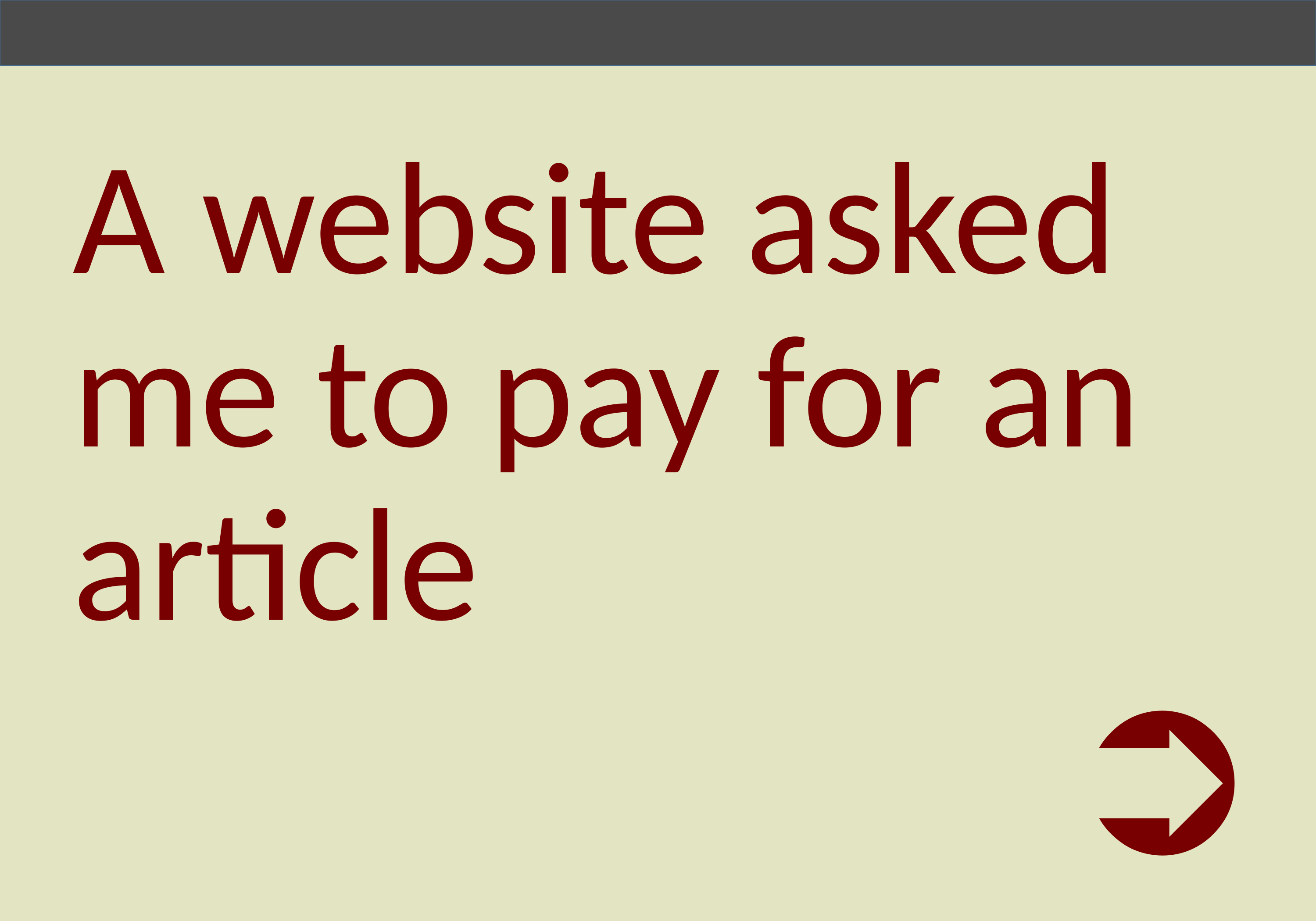

# A website asked me to pay for an article
➲